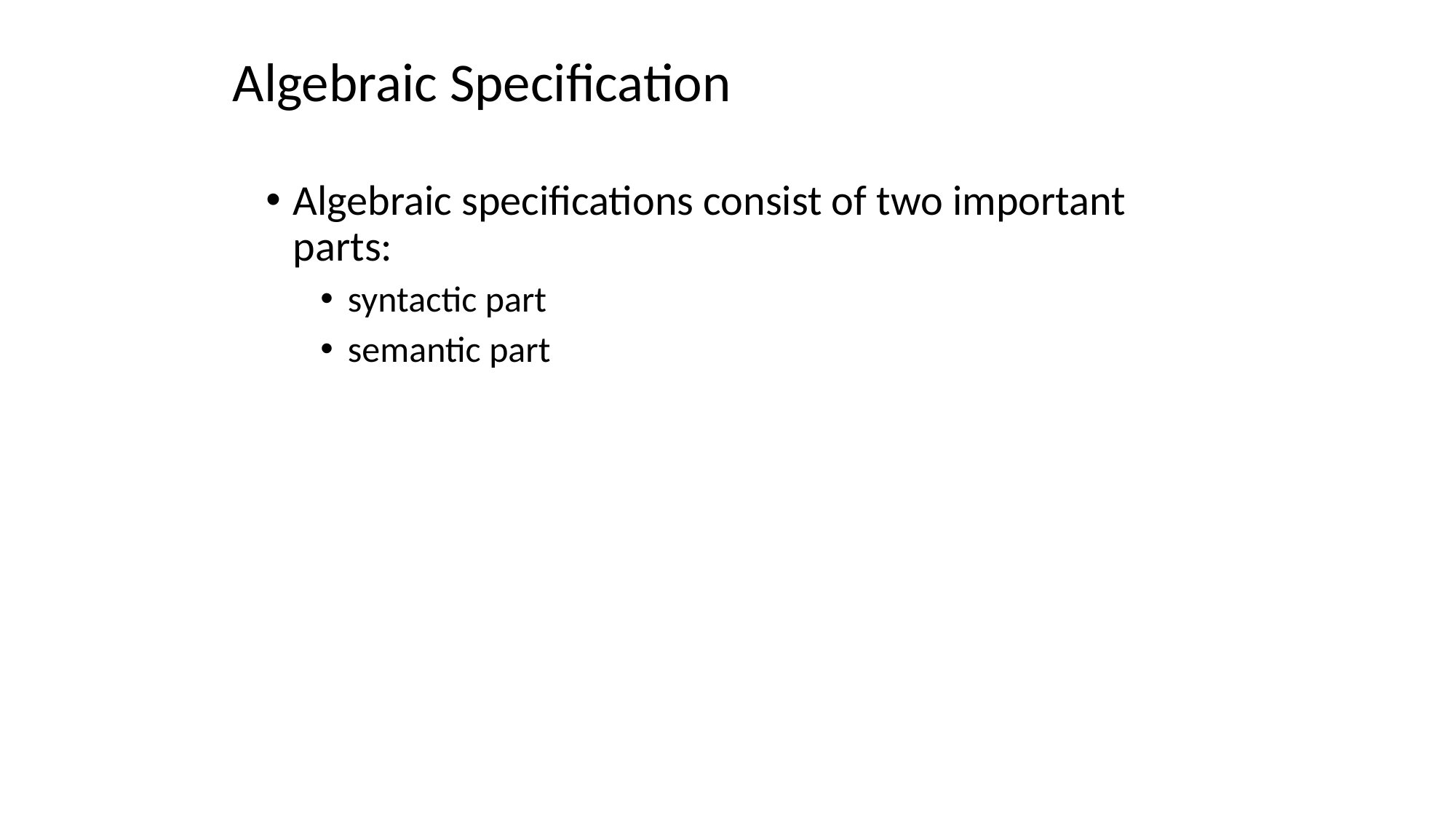

# Algebraic Specification
Algebraic specifications consist of two important parts:
syntactic part
semantic part